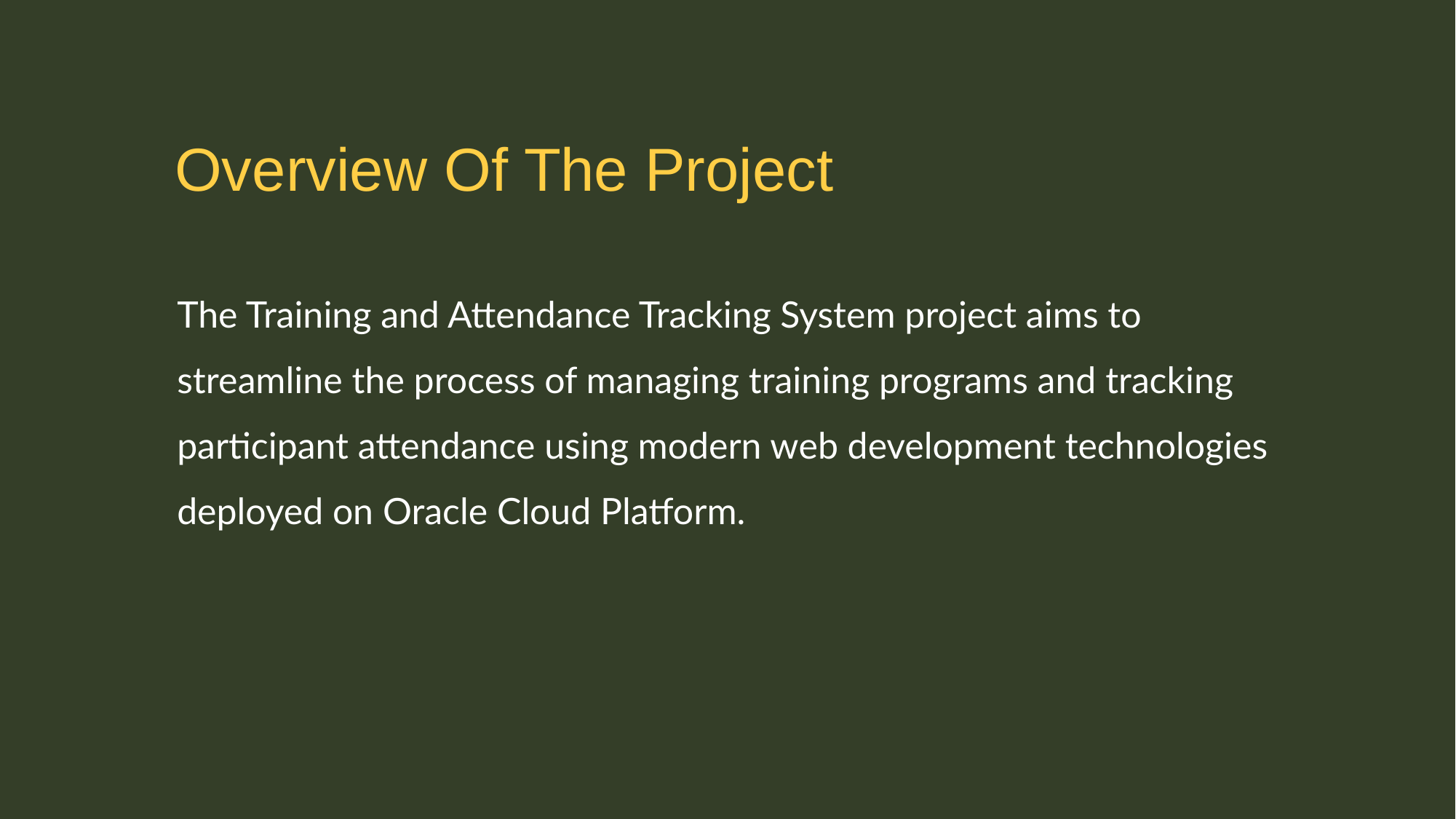

Overview Of The Project
The Training and Attendance Tracking System project aims to streamline the process of managing training programs and tracking participant attendance using modern web development technologies deployed on Oracle Cloud Platform.

### Chart

| Category |
|---|